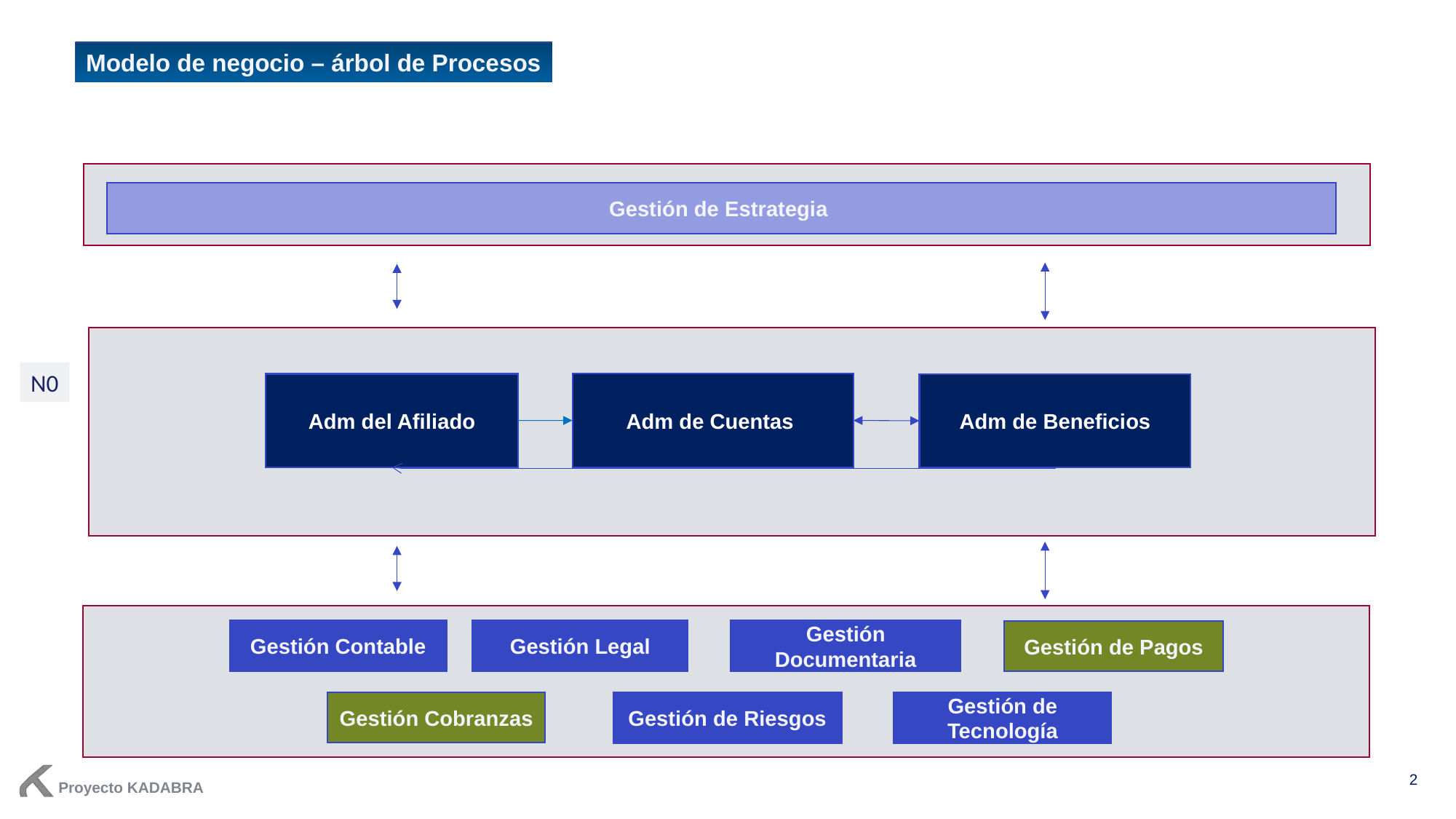

Modelo de negocio – árbol de Procesos

Gestión de Estrategia

N0
Adm de Cuentas
Adm del Afiliado
Adm de Beneficios

Gestión Contable
Gestión Legal
Gestión Documentaria
Gestión de Pagos
Gestión Cobranzas
Gestión de Tecnología
Gestión de Riesgos
2